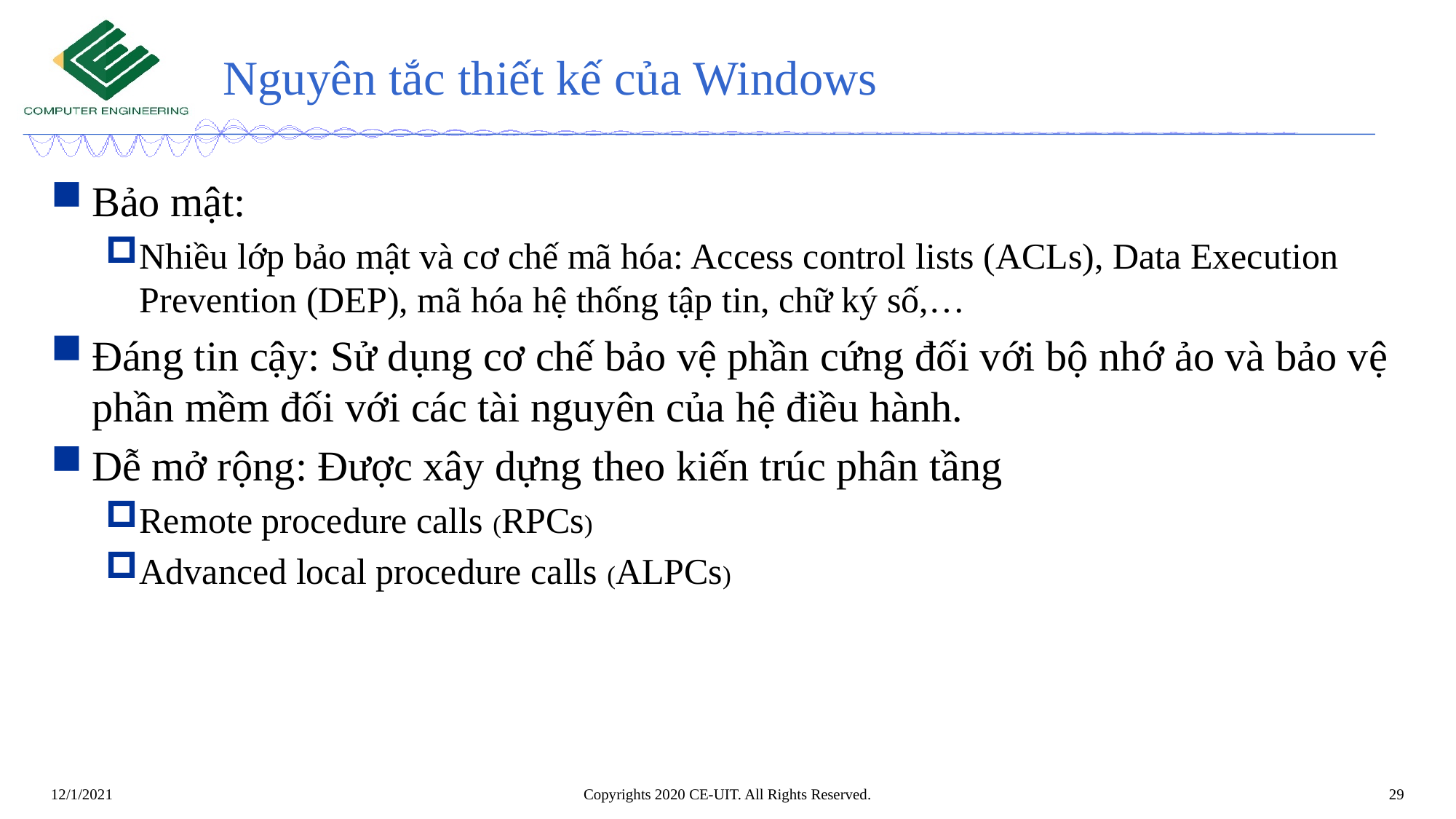

# Nguyên tắc thiết kế của Windows
Bảo mật:
Nhiều lớp bảo mật và cơ chế mã hóa: Access control lists (ACLs), Data Execution Prevention (DEP), mã hóa hệ thống tập tin, chữ ký số,…
Đáng tin cậy: Sử dụng cơ chế bảo vệ phần cứng đối với bộ nhớ ảo và bảo vệ phần mềm đối với các tài nguyên của hệ điều hành.
Dễ mở rộng: Được xây dựng theo kiến trúc phân tầng
Remote procedure calls (RPCs)
Advanced local procedure calls (ALPCs)
Copyrights 2020 CE-UIT. All Rights Reserved.
29
12/1/2021